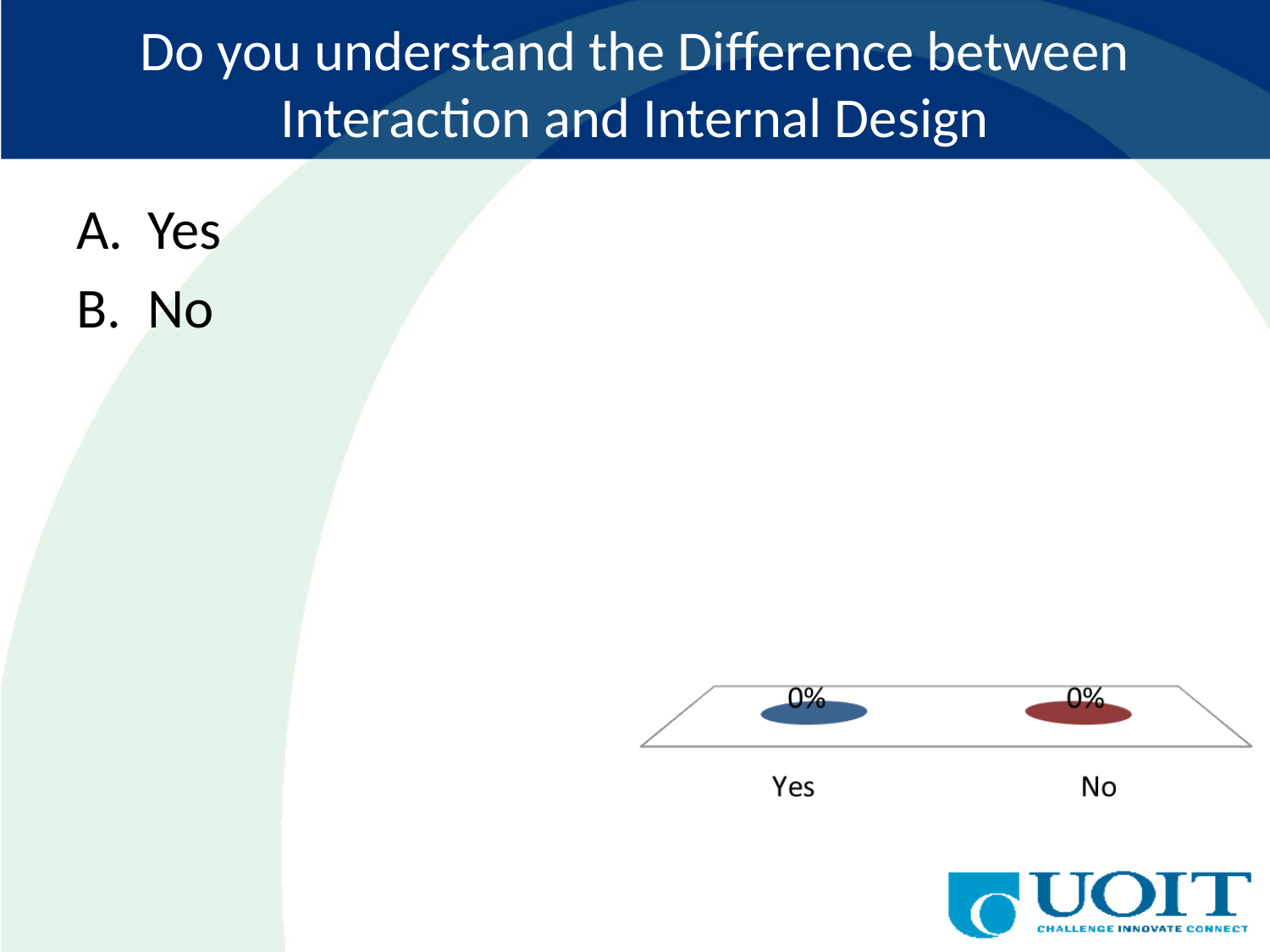

# Do you understand the Difference between Interaction and Internal Design
Yes
No